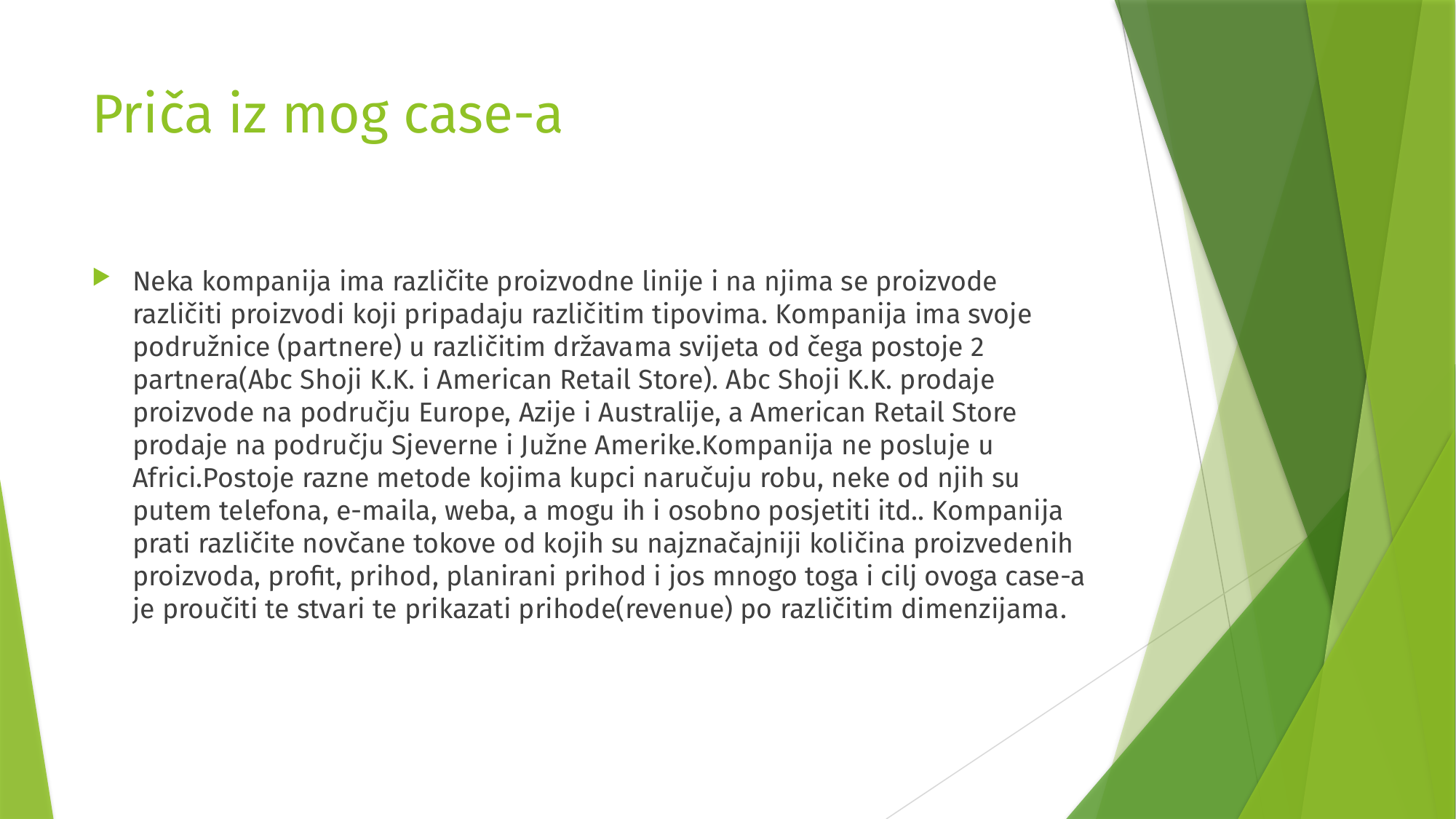

# Priča iz mog case-a
Neka kompanija ima različite proizvodne linije i na njima se proizvode različiti proizvodi koji pripadaju različitim tipovima. Kompanija ima svoje podružnice (partnere) u različitim državama svijeta od čega postoje 2 partnera(Abc Shoji K.K. i American Retail Store). Abc Shoji K.K. prodaje proizvode na području Europe, Azije i Australije, a American Retail Store prodaje na području Sjeverne i Južne Amerike.Kompanija ne posluje u Africi.Postoje razne metode kojima kupci naručuju robu, neke od njih su putem telefona, e-maila, weba, a mogu ih i osobno posjetiti itd.. Kompanija prati različite novčane tokove od kojih su najznačajniji količina proizvedenih proizvoda, profit, prihod, planirani prihod i jos mnogo toga i cilj ovoga case-a je proučiti te stvari te prikazati prihode(revenue) po različitim dimenzijama.